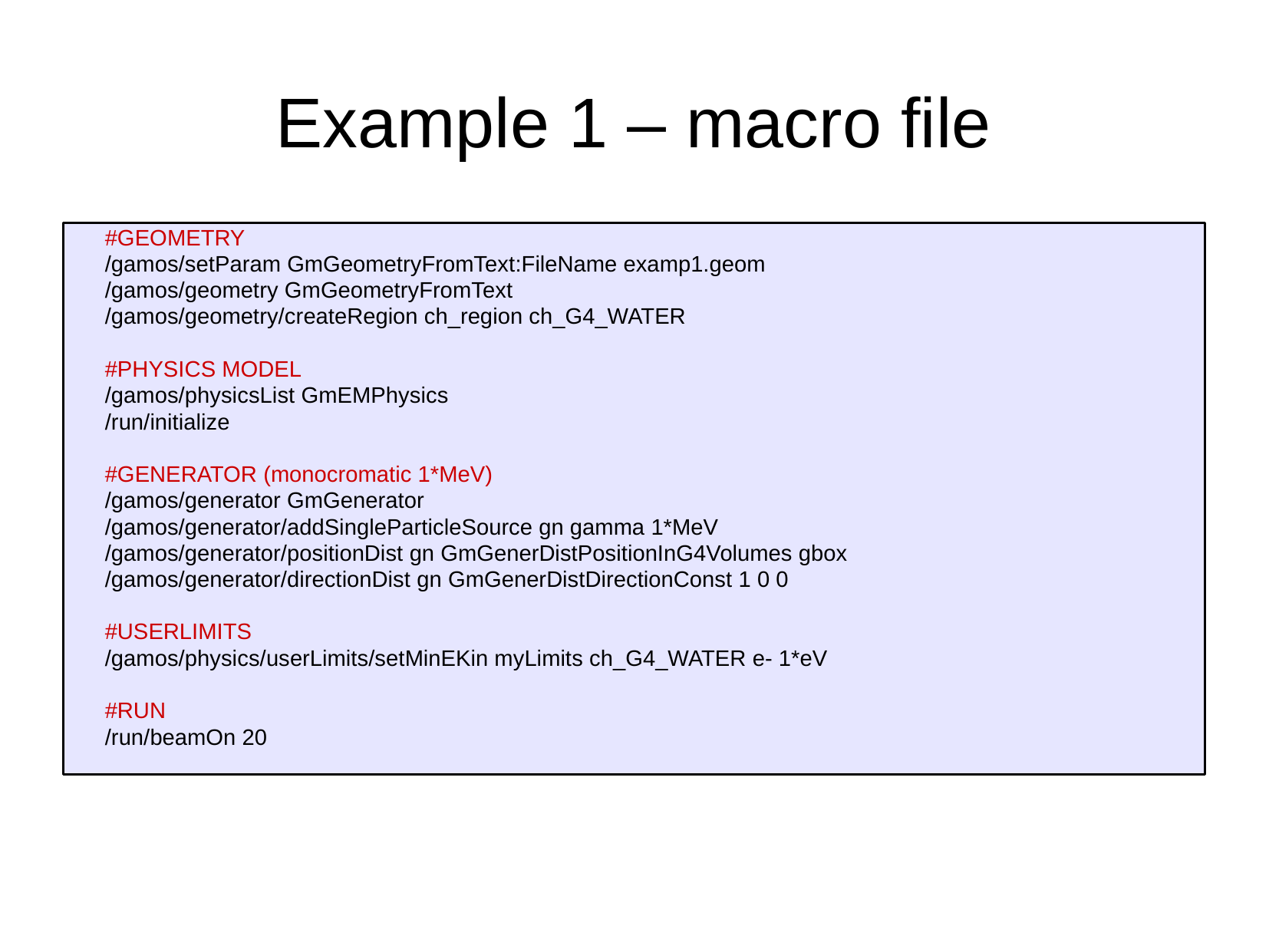

Example 1 – macro file
	#GEOMETRY
	/gamos/setParam GmGeometryFromText:FileName examp1.geom
/gamos/geometry GmGeometryFromText
/gamos/geometry/createRegion ch_region ch_G4_WATER
	#PHYSICS MODEL
/gamos/physicsList GmEMPhysics
/run/initialize

	#GENERATOR (monocromatic 1*MeV)
/gamos/generator GmGenerator
/gamos/generator/addSingleParticleSource gn gamma 1*MeV
/gamos/generator/positionDist gn GmGenerDistPositionInG4Volumes gbox
/gamos/generator/directionDist gn GmGenerDistDirectionConst 1 0 0

	#USERLIMITS
/gamos/physics/userLimits/setMinEKin myLimits ch_G4_WATER e- 1*eV
	#RUN
/run/beamOn 20